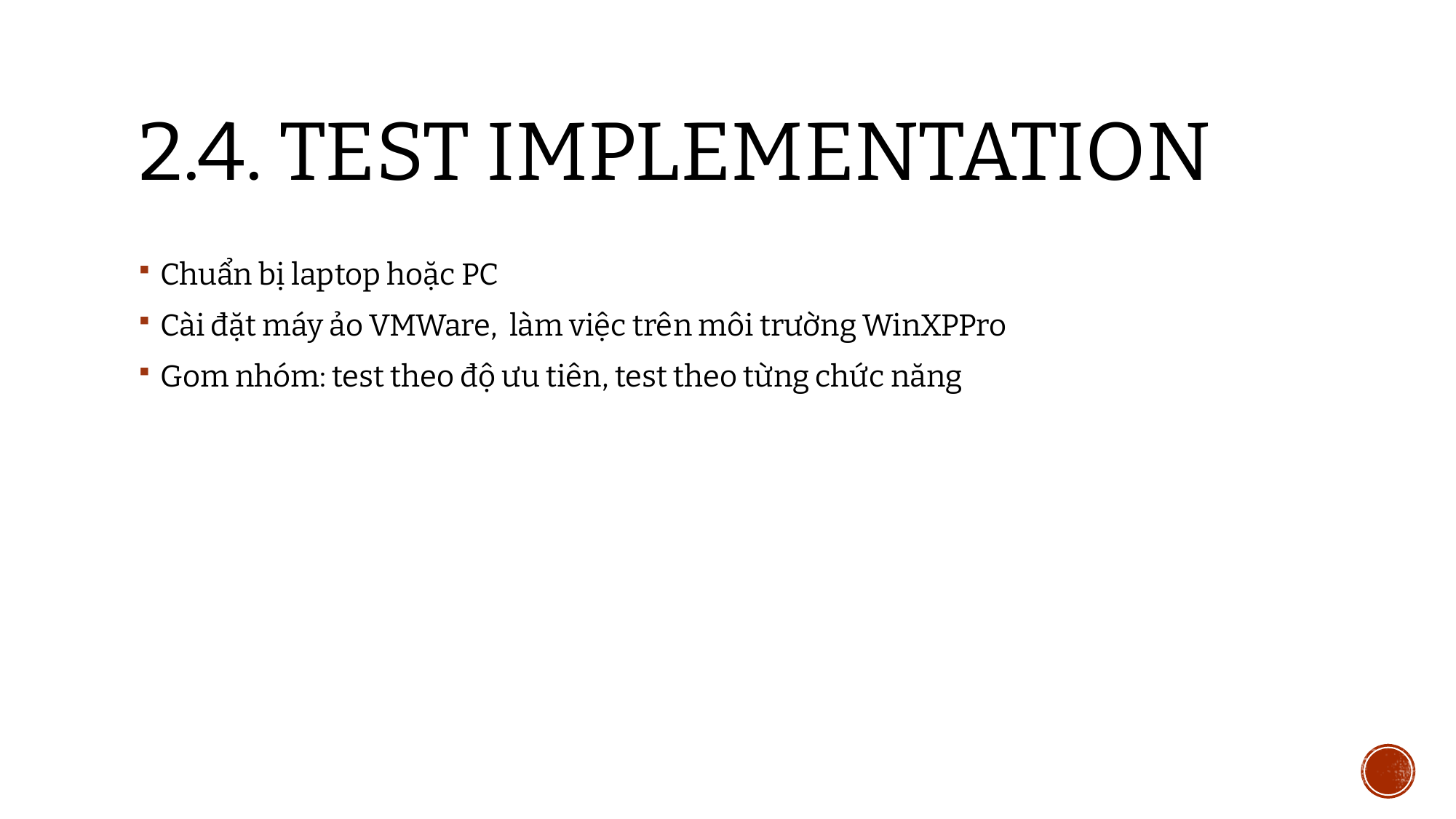

# 2.4. test implementation
Chuẩn bị laptop hoặc PC
Cài đặt máy ảo VMWare,  làm việc trên môi trường WinXPPro
Gom nhóm: test theo độ ưu tiên, test theo từng chức năng